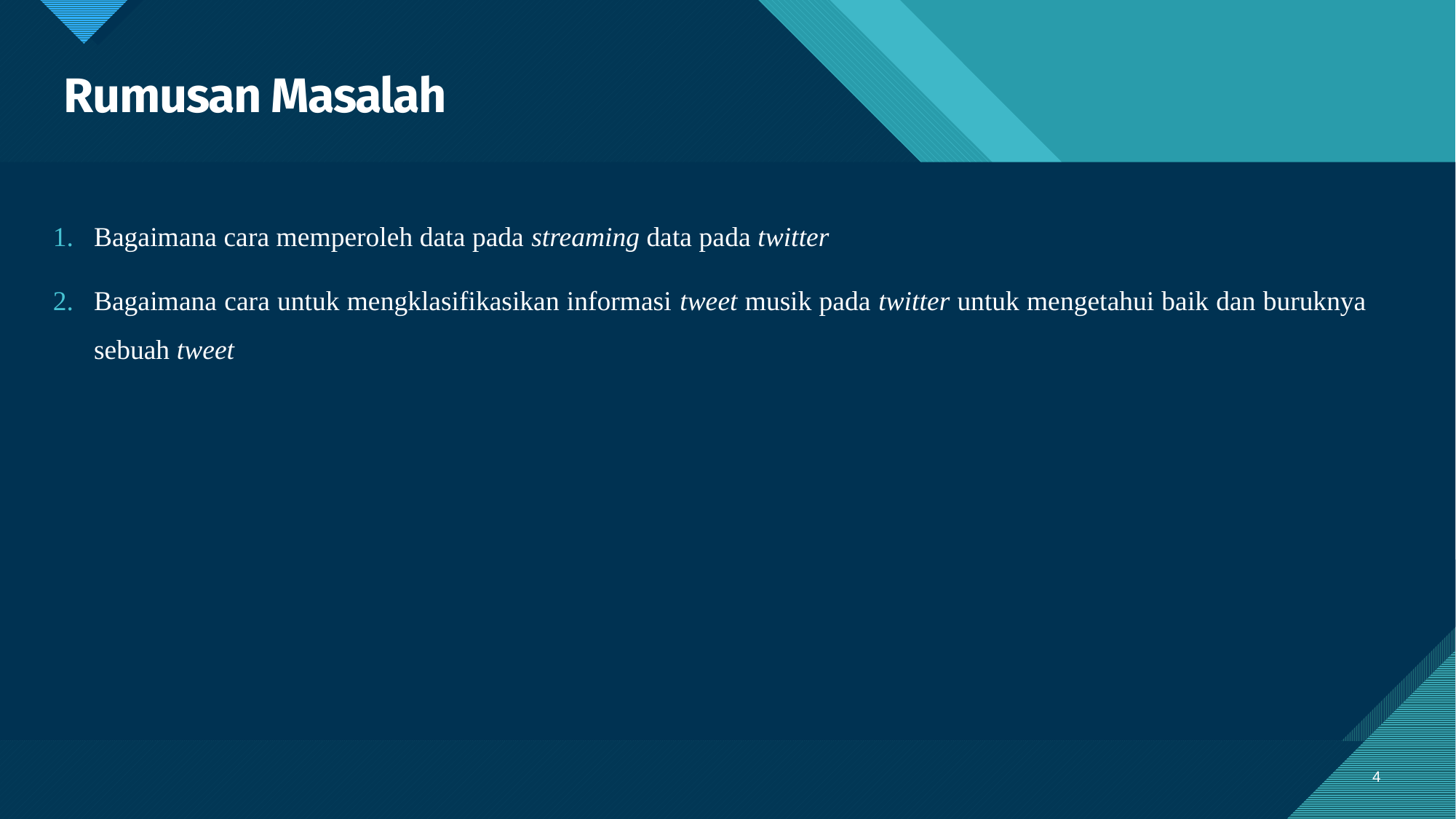

# Rumusan Masalah
Bagaimana cara memperoleh data pada streaming data pada twitter
Bagaimana cara untuk mengklasifikasikan informasi tweet musik pada twitter untuk mengetahui baik dan buruknya sebuah tweet
4